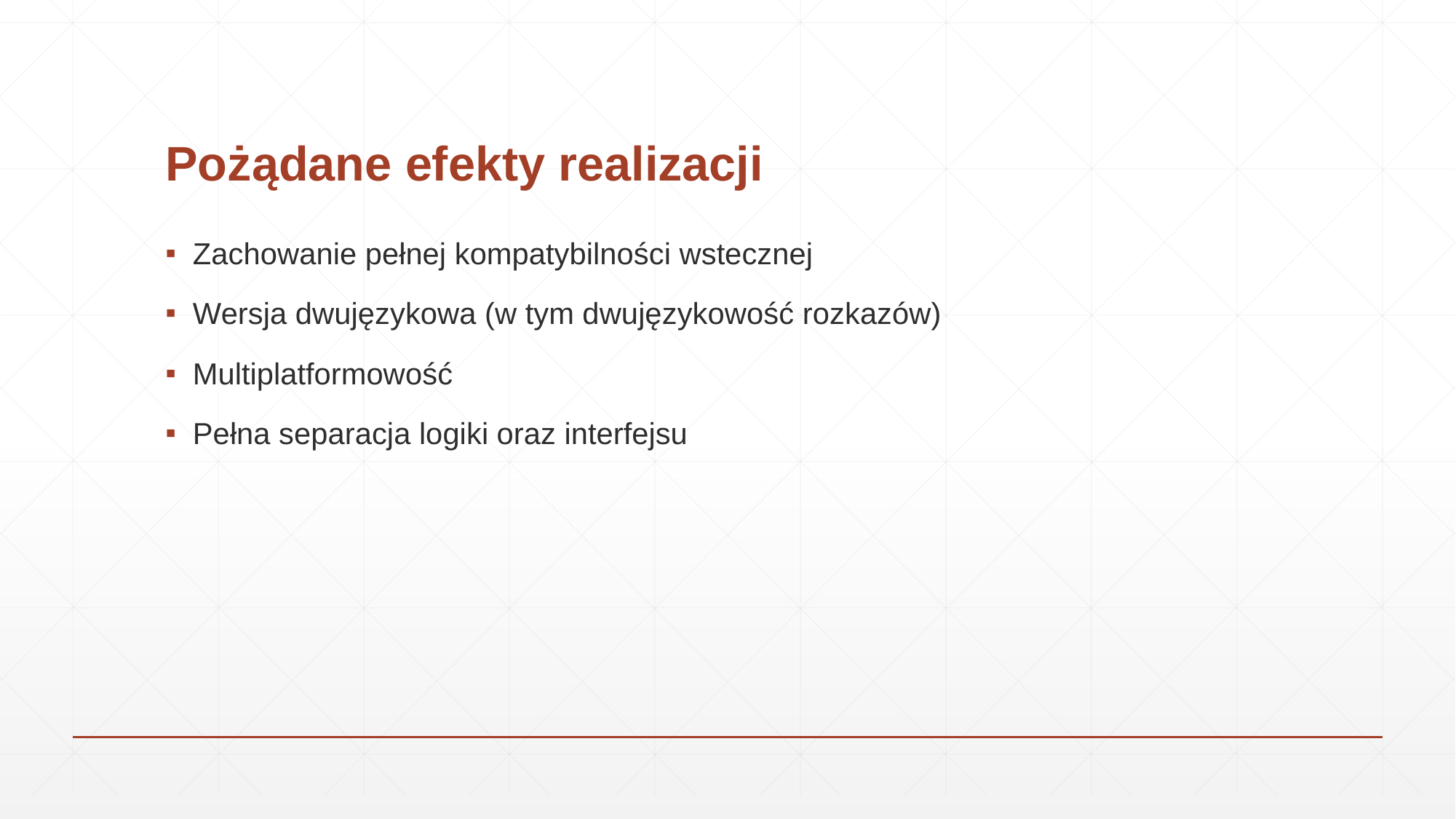

# Pożądane efekty realizacji
Zachowanie pełnej kompatybilności wstecznej
Wersja dwujęzykowa (w tym dwujęzykowość rozkazów)
Multiplatformowość
Pełna separacja logiki oraz interfejsu